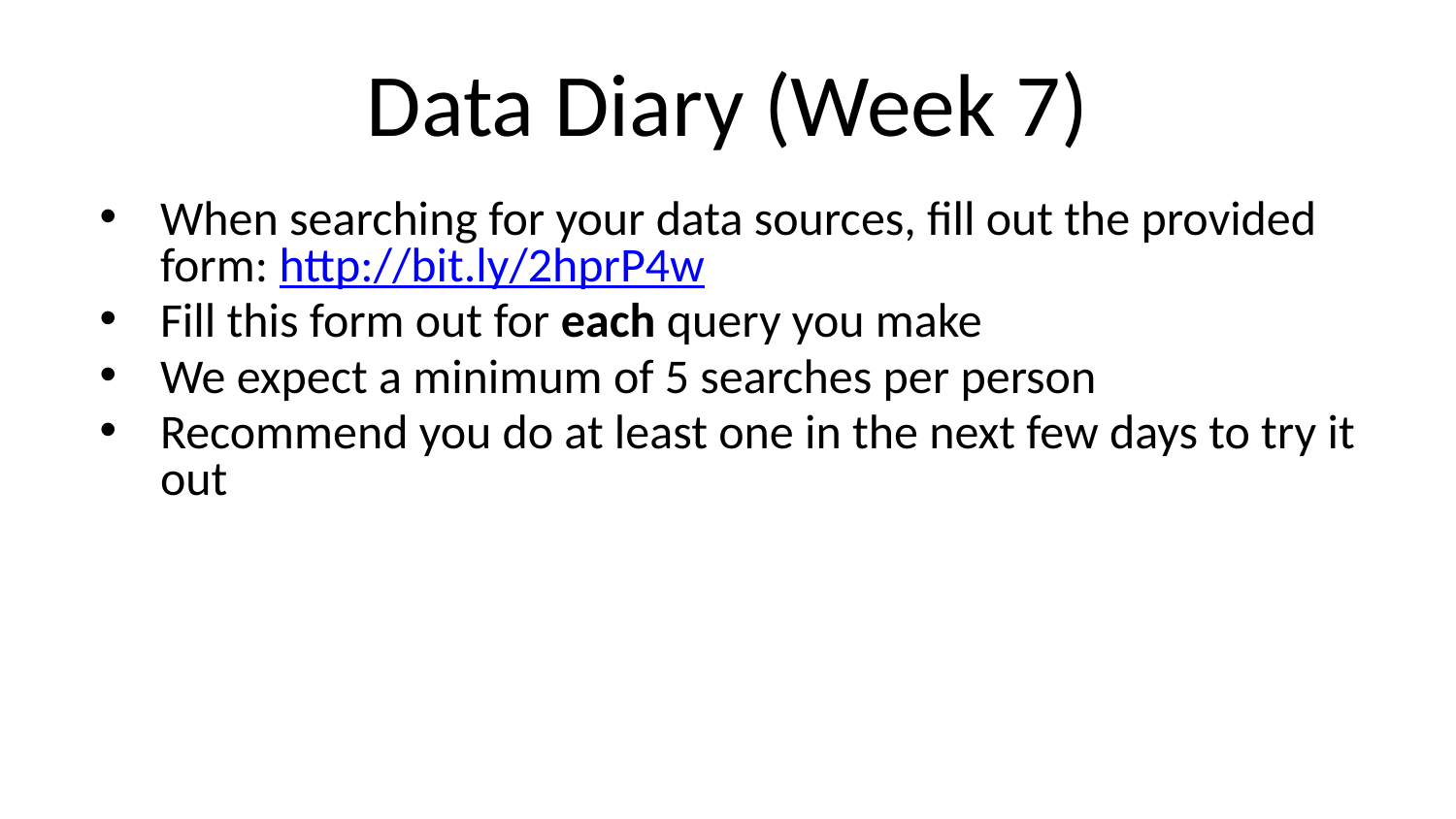

# Data Diary (Week 7)
When searching for your data sources, fill out the provided form: http://bit.ly/2hprP4w
Fill this form out for each query you make
We expect a minimum of 5 searches per person
Recommend you do at least one in the next few days to try it out